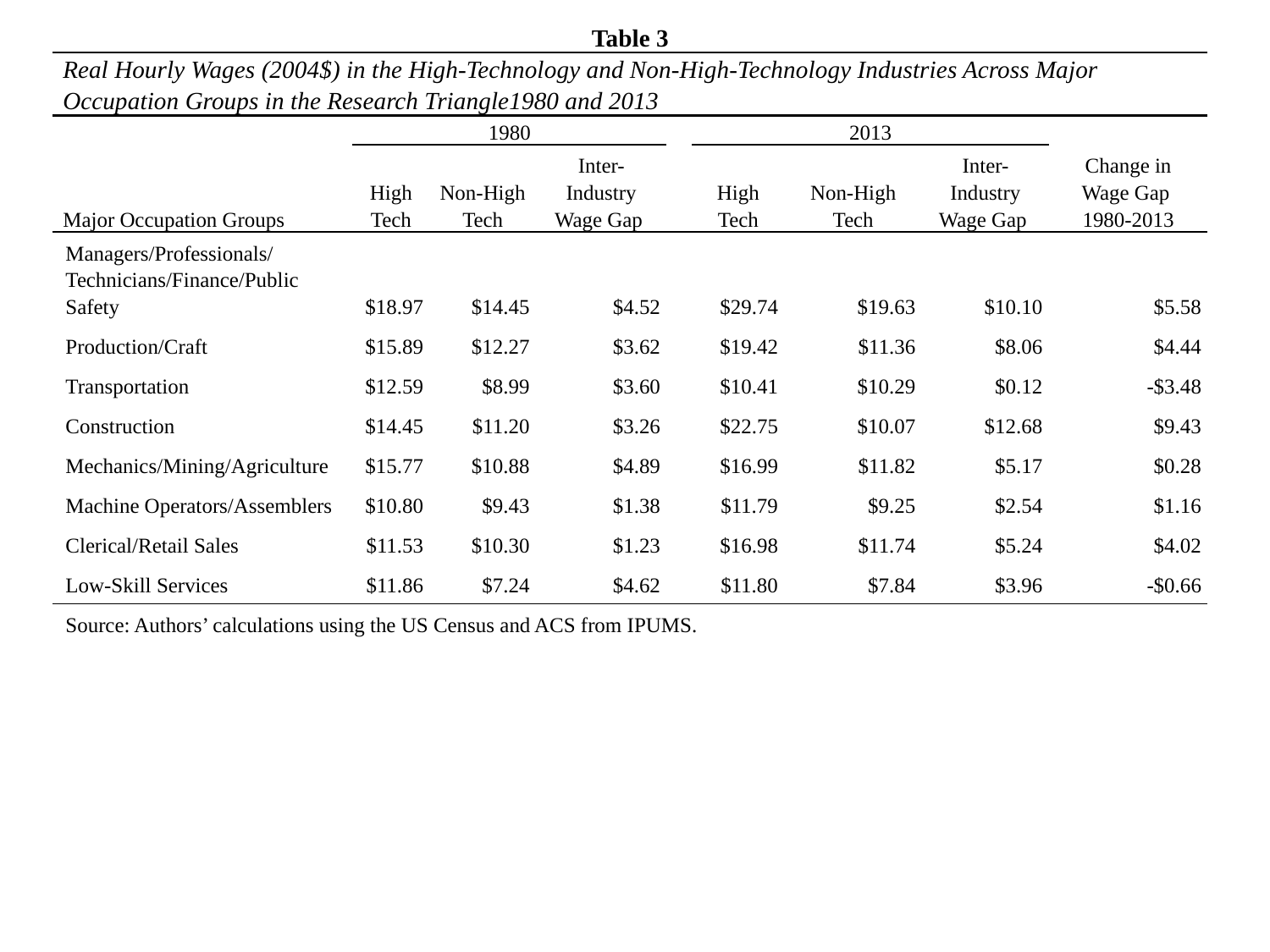

| Table 3 |  |  |  |  |  |  |  |  |
| --- | --- | --- | --- | --- | --- | --- | --- | --- |
| Real Hourly Wages (2004$) in the High-Technology and Non-High-Technology Industries Across Major Occupation Groups in the Research Triangle1980 and 2013 |  |  |  |  |  |  |  |  |
| Major Occupation Groups | 1980 |  |  |  | 2013 |  |  | Change in Wage Gap 1980-2013 |
|  | High Tech | Non-High Tech | Inter-Industry Wage Gap |  | High Tech | Non-High Tech | Inter-Industry Wage Gap |  |
| Managers/Professionals/ Technicians/Finance/Public Safety | $18.97 | $14.45 | $4.52 |  | $29.74 | $19.63 | $10.10 | $5.58 |
| Production/Craft | $15.89 | $12.27 | $3.62 |  | $19.42 | $11.36 | $8.06 | $4.44 |
| Transportation | $12.59 | $8.99 | $3.60 |  | $10.41 | $10.29 | $0.12 | -$3.48 |
| Construction | $14.45 | $11.20 | $3.26 |  | $22.75 | $10.07 | $12.68 | $9.43 |
| Mechanics/Mining/Agriculture | $15.77 | $10.88 | $4.89 |  | $16.99 | $11.82 | $5.17 | $0.28 |
| Machine Operators/Assemblers | $10.80 | $9.43 | $1.38 |  | $11.79 | $9.25 | $2.54 | $1.16 |
| Clerical/Retail Sales | $11.53 | $10.30 | $1.23 |  | $16.98 | $11.74 | $5.24 | $4.02 |
| Low-Skill Services | $11.86 | $7.24 | $4.62 |  | $11.80 | $7.84 | $3.96 | -$0.66 |
| Source: Authors’ calculations using the US Census and ACS from IPUMS. |  |  |  |  |  |  |  |  |